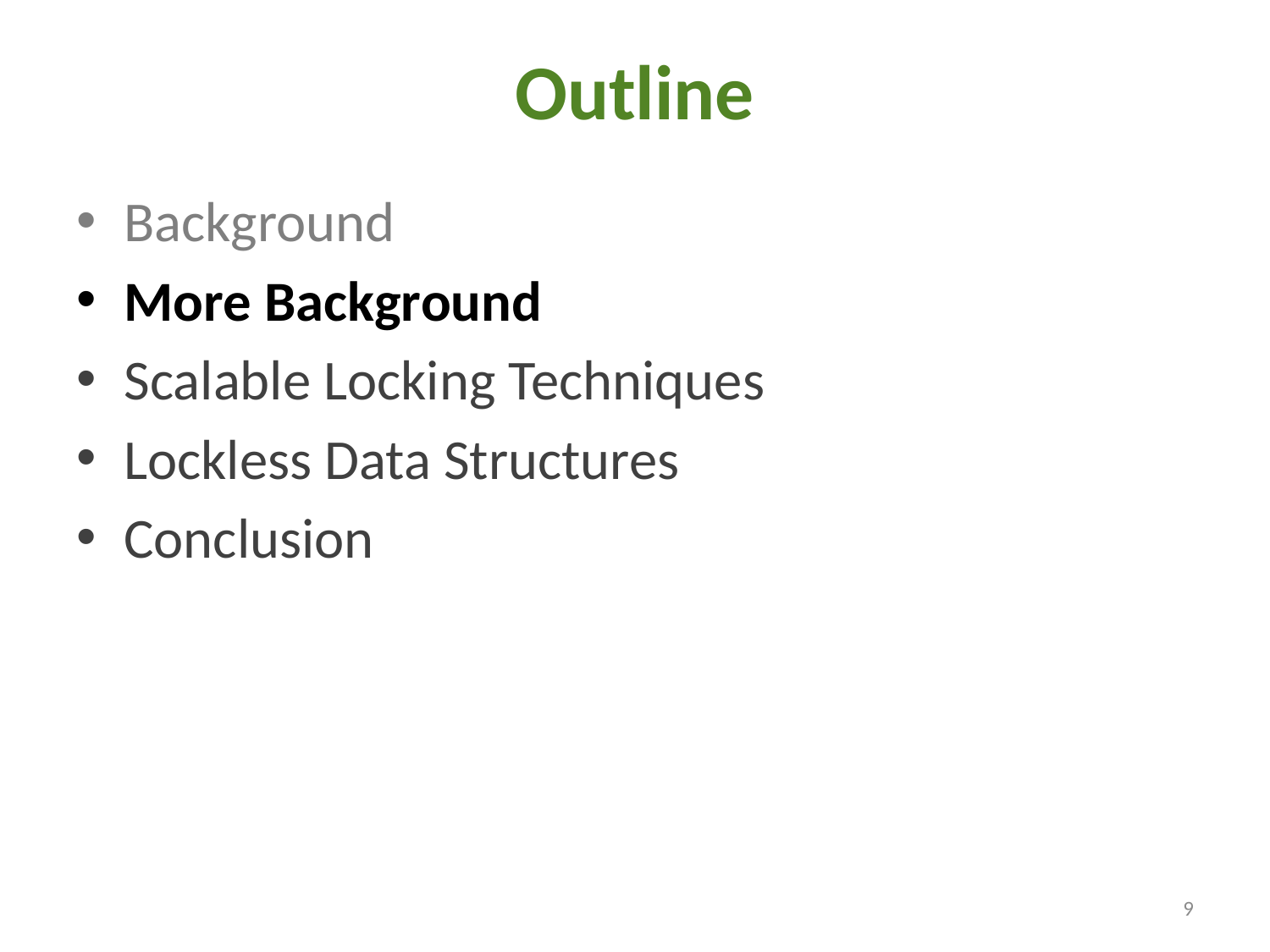

# Outline
Background
More Background
Scalable Locking Techniques
Lockless Data Structures
Conclusion

9